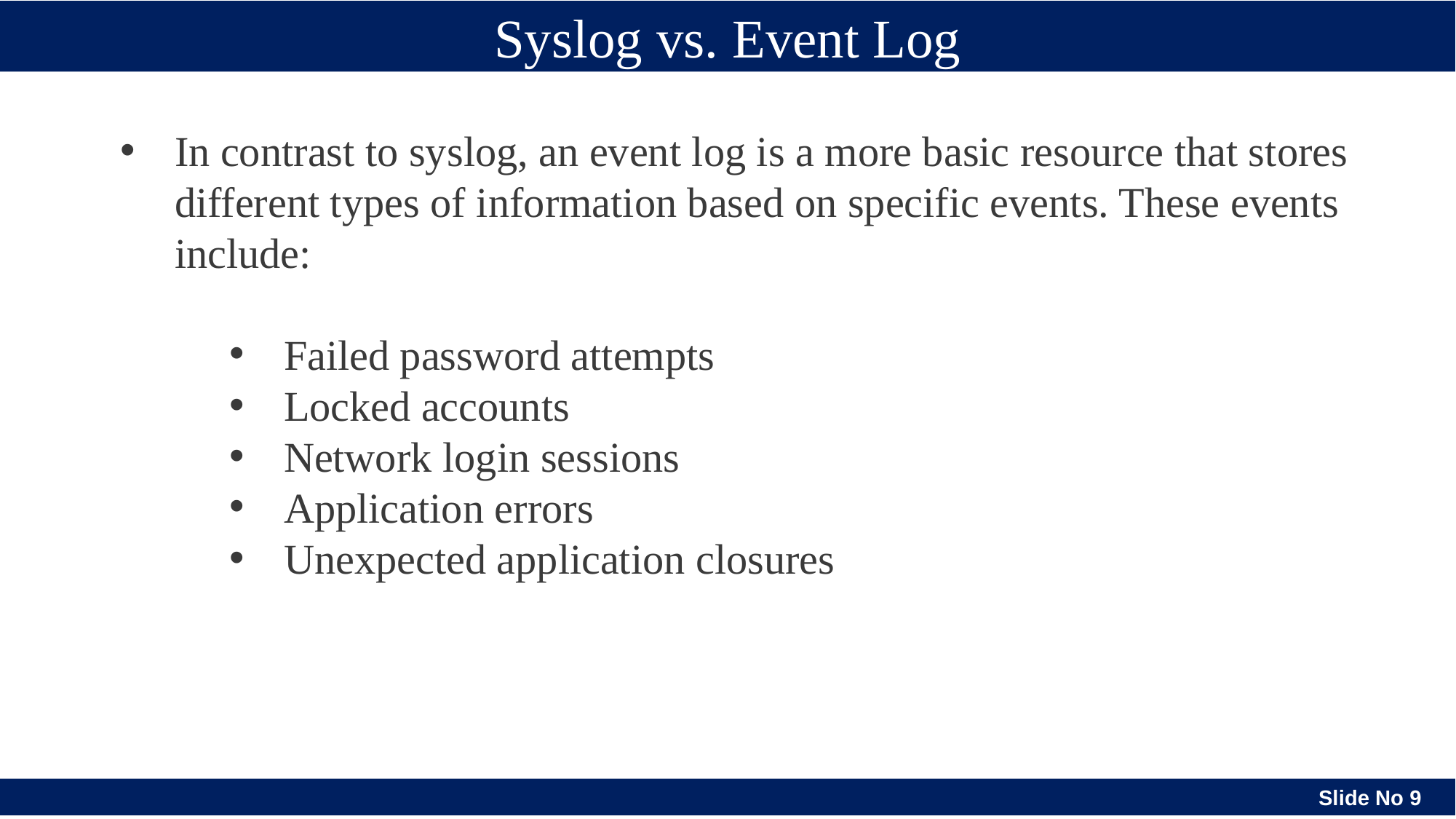

# Syslog vs. Event Log
In contrast to syslog, an event log is a more basic resource that stores different types of information based on specific events. These events include:

Failed password attempts
Locked accounts
Network login sessions
Application errors
Unexpected application closures